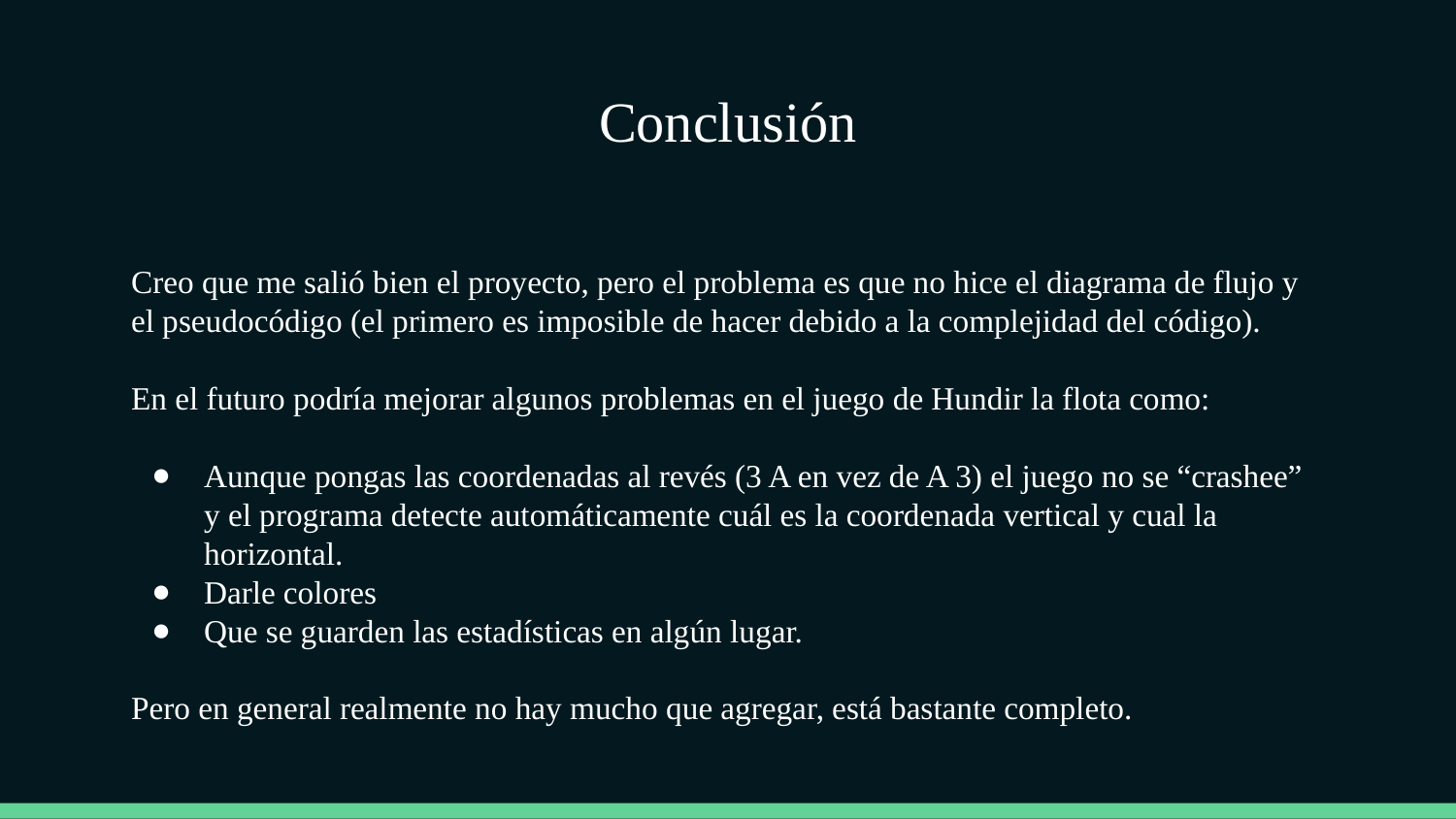

# Conclusión
Creo que me salió bien el proyecto, pero el problema es que no hice el diagrama de flujo y el pseudocódigo (el primero es imposible de hacer debido a la complejidad del código).

En el futuro podría mejorar algunos problemas en el juego de Hundir la flota como:

Aunque pongas las coordenadas al revés (3 A en vez de A 3) el juego no se “crashee” y el programa detecte automáticamente cuál es la coordenada vertical y cual la horizontal.
Darle colores
Que se guarden las estadísticas en algún lugar.

Pero en general realmente no hay mucho que agregar, está bastante completo.